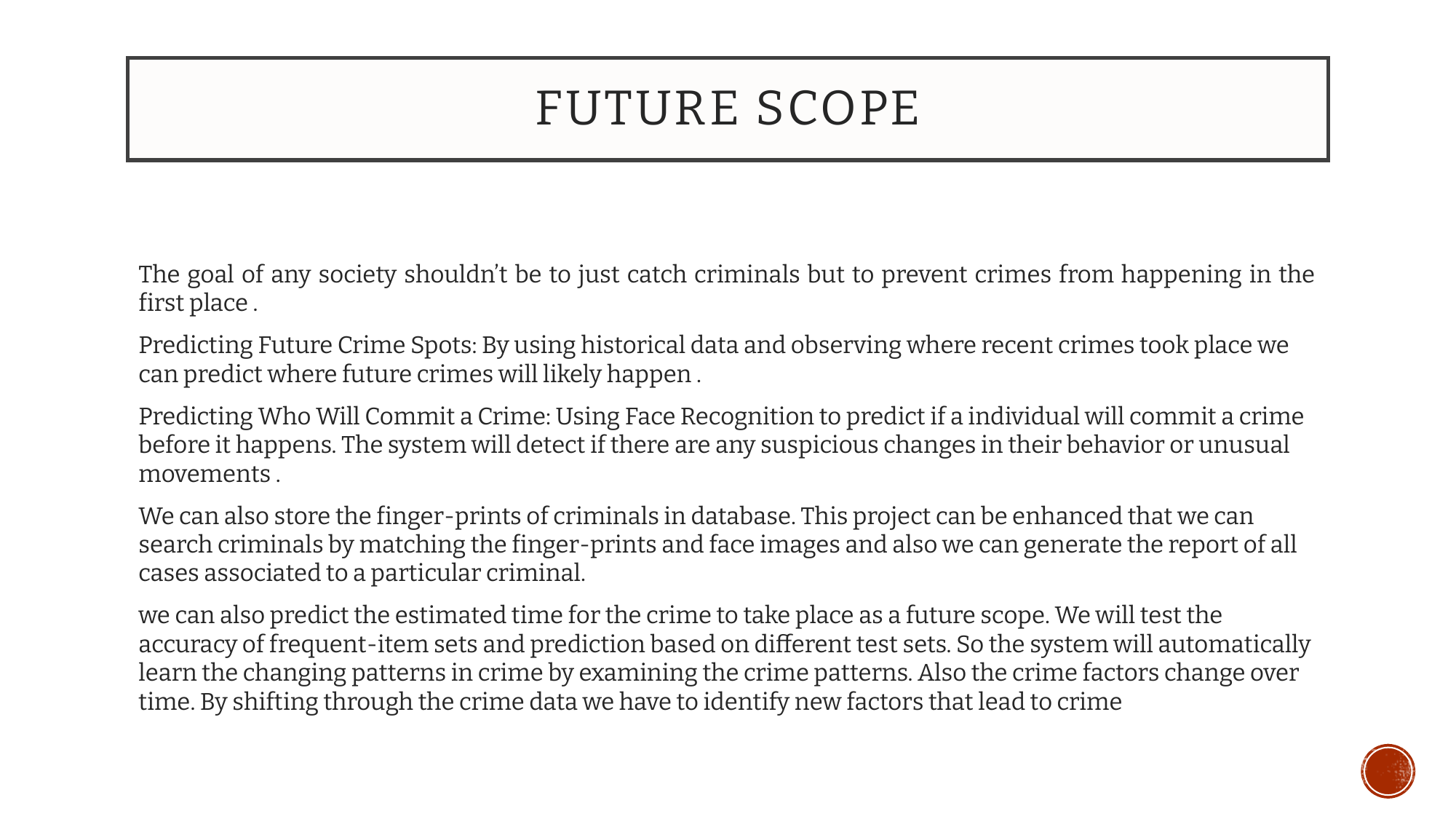

# Future Scope
The goal of any society shouldn’t be to just catch criminals but to prevent crimes from happening in the first place .
Predicting Future Crime Spots: By using historical data and observing where recent crimes took place we can predict where future crimes will likely happen .
Predicting Who Will Commit a Crime: Using Face Recognition to predict if a individual will commit a crime before it happens. The system will detect if there are any suspicious changes in their behavior or unusual movements .
We can also store the finger-prints of criminals in database. This project can be enhanced that we can search criminals by matching the finger-prints and face images and also we can generate the report of all cases associated to a particular criminal.
we can also predict the estimated time for the crime to take place as a future scope. We will test the accuracy of frequent-item sets and prediction based on different test sets. So the system will automatically learn the changing patterns in crime by examining the crime patterns. Also the crime factors change over time. By shifting through the crime data we have to identify new factors that lead to crime